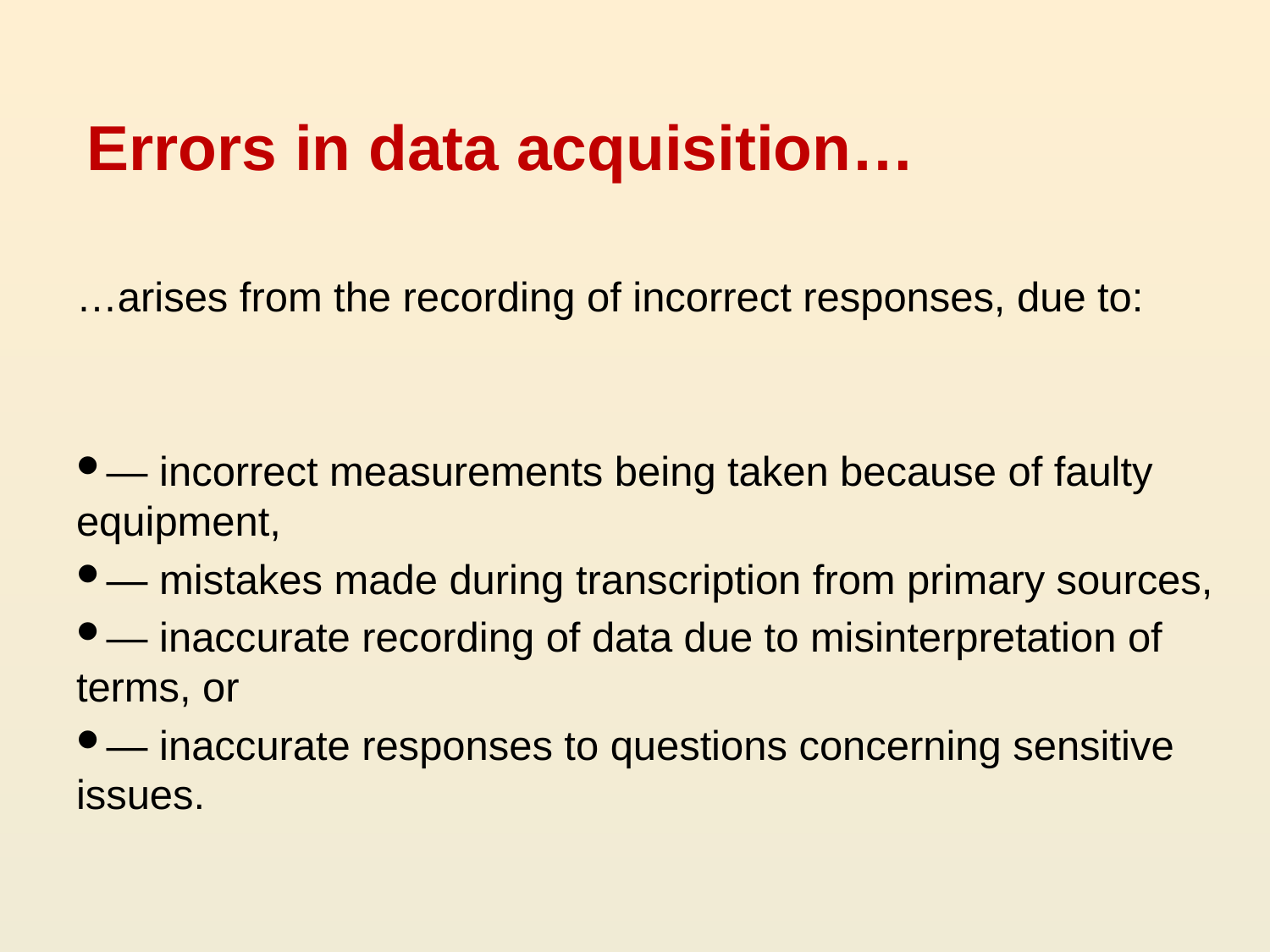

# Errors in data acquisition…
…arises from the recording of incorrect responses, due to:

— incorrect measurements being taken because of faulty equipment,
— mistakes made during transcription from primary sources,
— inaccurate recording of data due to misinterpretation of terms, or
— inaccurate responses to questions concerning sensitive issues.